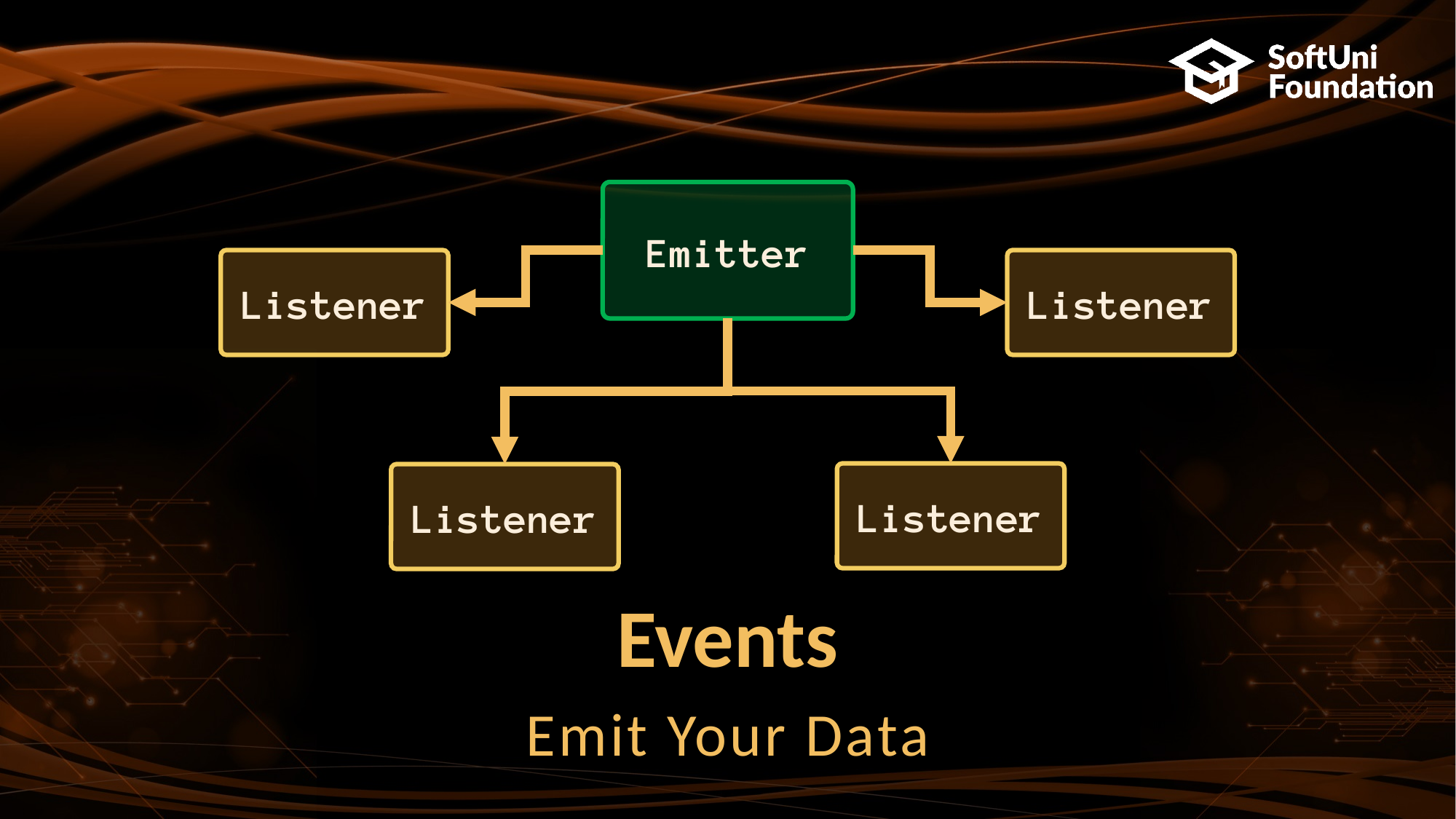

Emitter
Listener
Listener
Listener
Listener
# Events
Emit Your Data